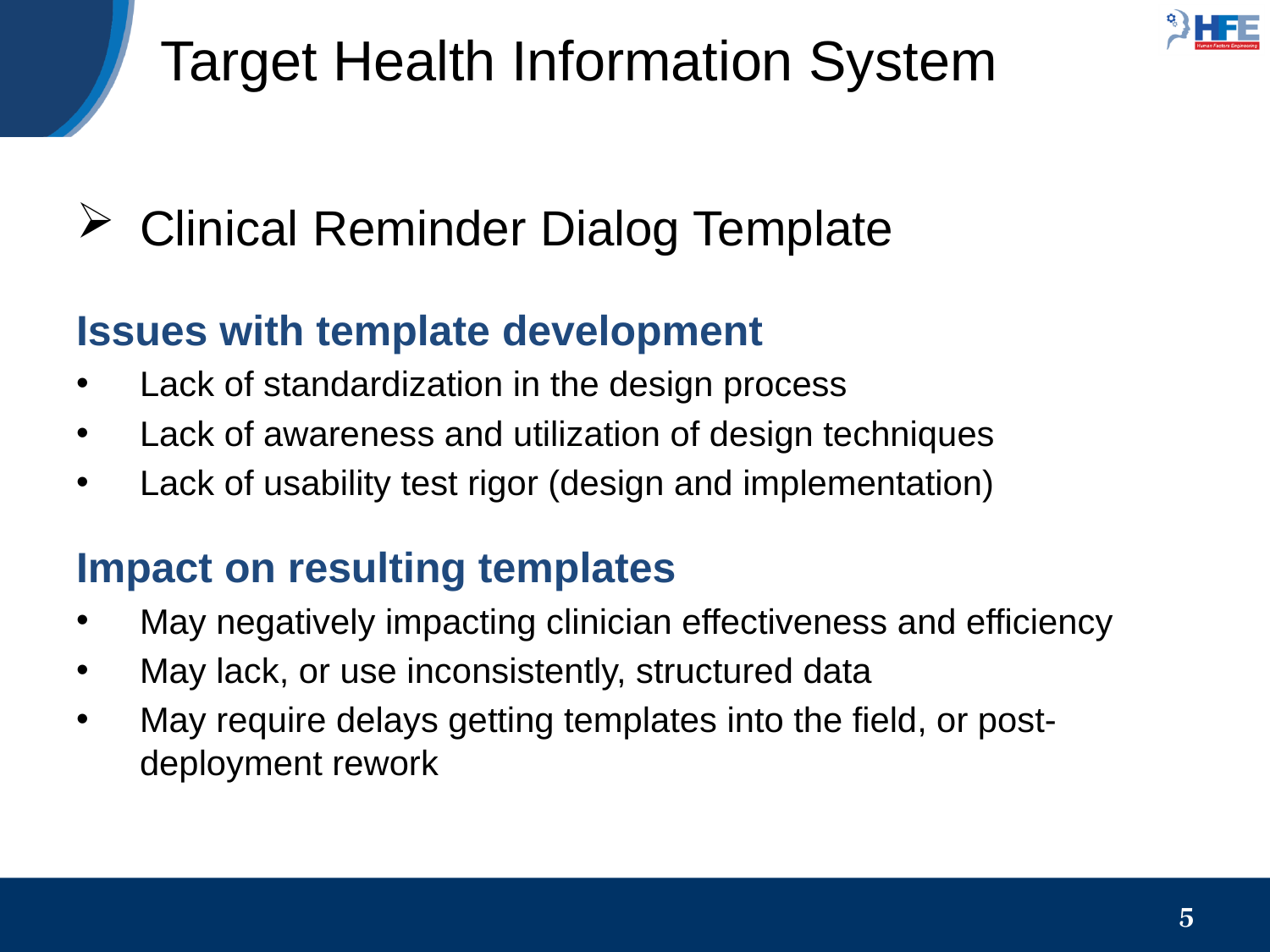

# Target Health Information System
Clinical Reminder Dialog Template

Issues with template development
Lack of standardization in the design process
Lack of awareness and utilization of design techniques
Lack of usability test rigor (design and implementation)

Impact on resulting templates
May negatively impacting clinician effectiveness and efficiency
May lack, or use inconsistently, structured data
May require delays getting templates into the field, or post-deployment rework

5